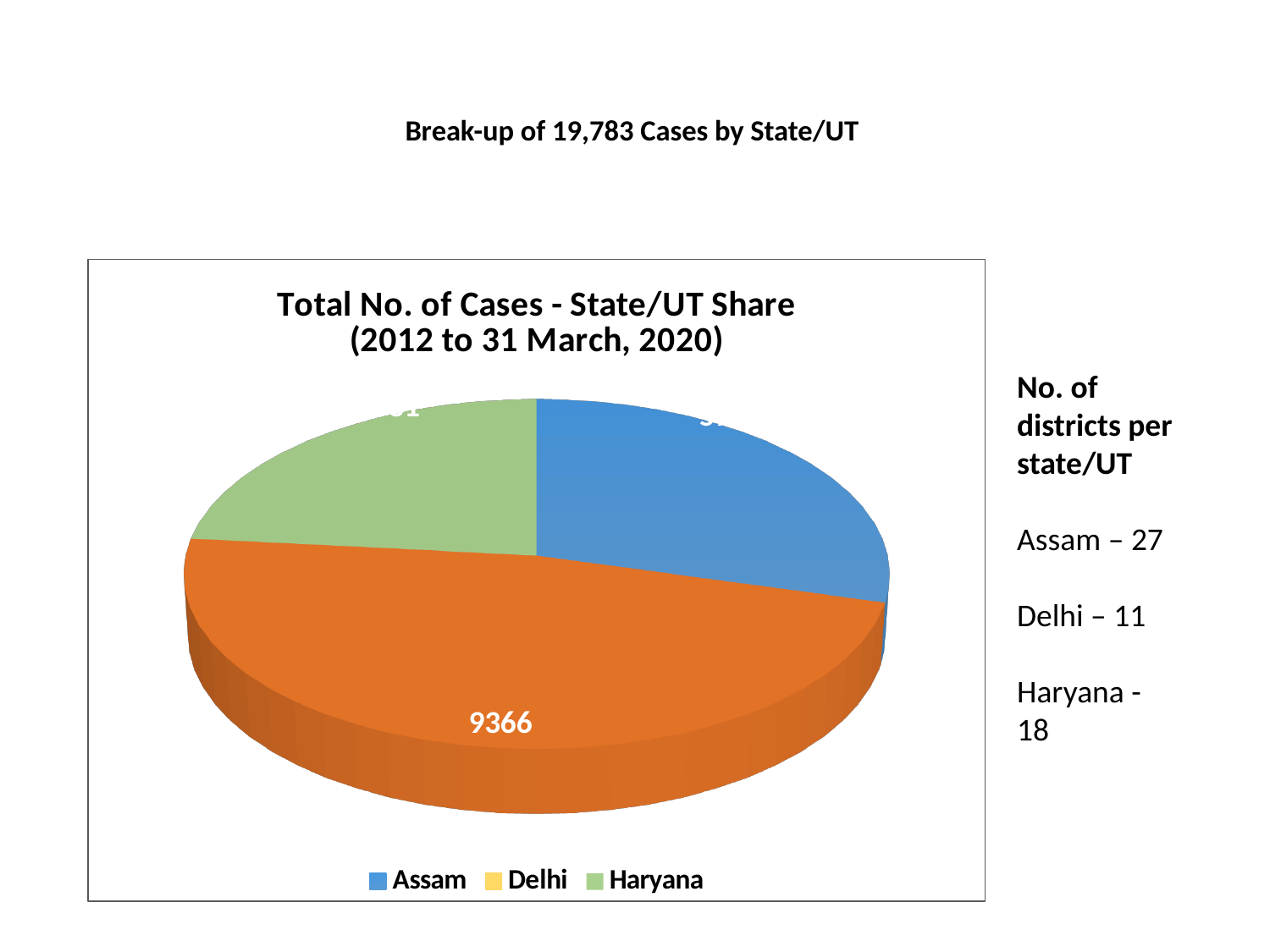

# Break-up of 19,783 Cases by State/UT

[unsupported chart]

No. of districts per state/UT

Assam – 27

Delhi – 11

Haryana - 18